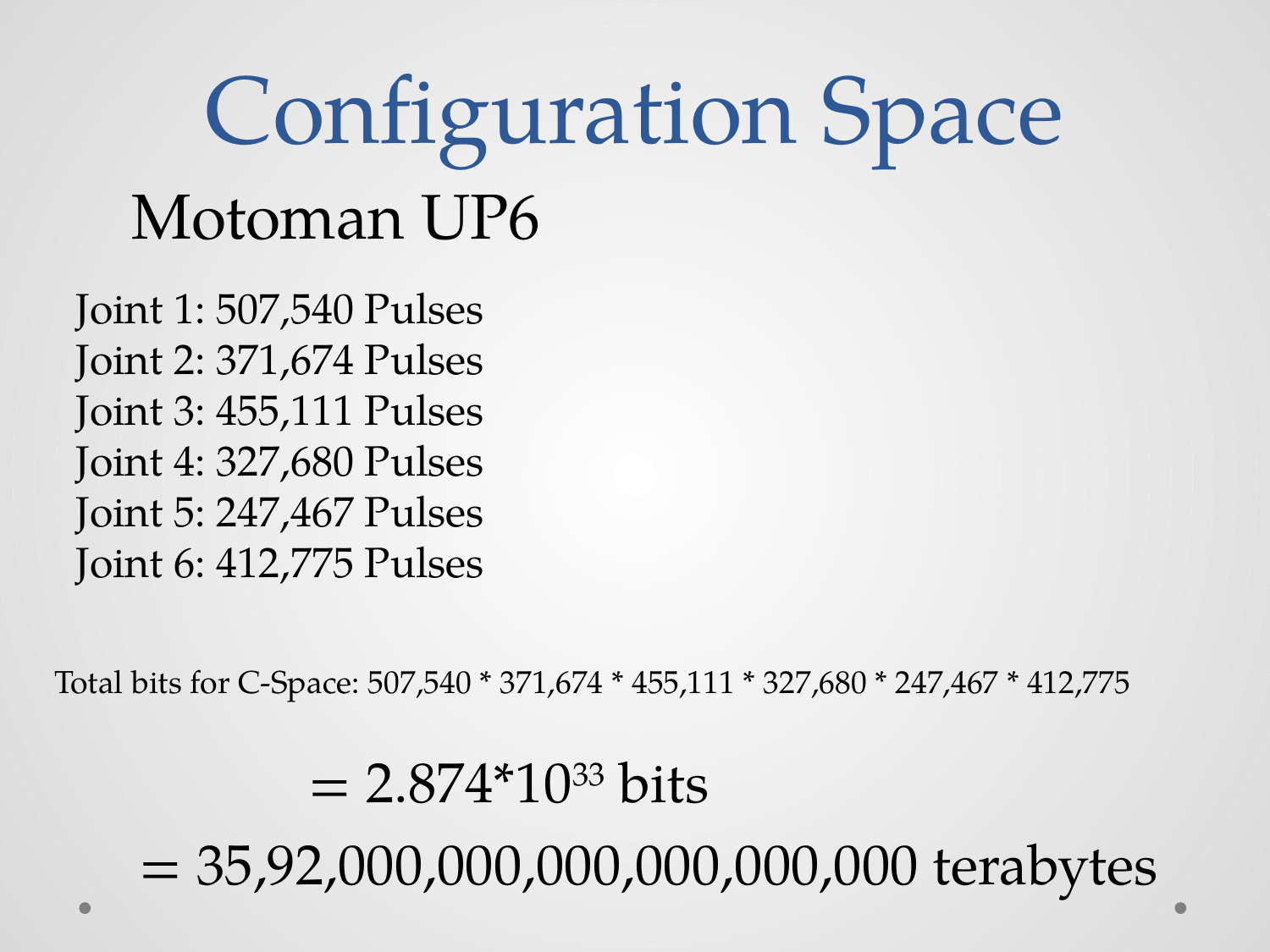

# Configuration Space
Motoman UP6
Joint 1: 507,540 Pulses
Joint 2: 371,674 Pulses
Joint 3: 455,111 Pulses
Joint 4: 327,680 Pulses
Joint 5: 247,467 Pulses
Joint 6: 412,775 Pulses

Total bits for C-Space: 507,540 * 371,674 * 455,111 * 327,680 * 247,467 * 412,775
= 2.874*1033 bits
= 35,92,000,000,000,000,000,000 terabytes